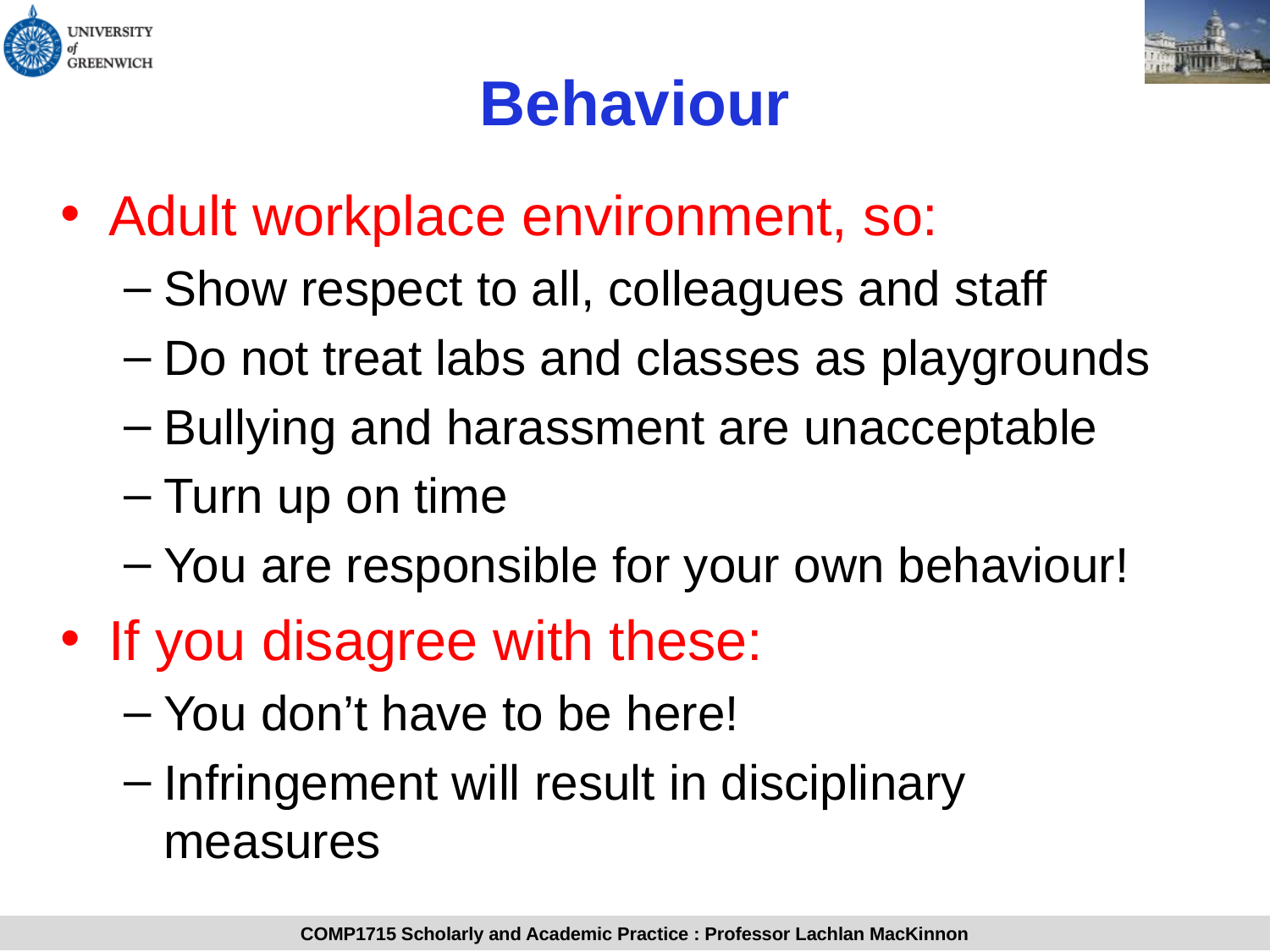

# Behaviour
Adult workplace environment, so:
Show respect to all, colleagues and staff
Do not treat labs and classes as playgrounds
Bullying and harassment are unacceptable
Turn up on time
You are responsible for your own behaviour!
If you disagree with these:
You don’t have to be here!
Infringement will result in disciplinary measures